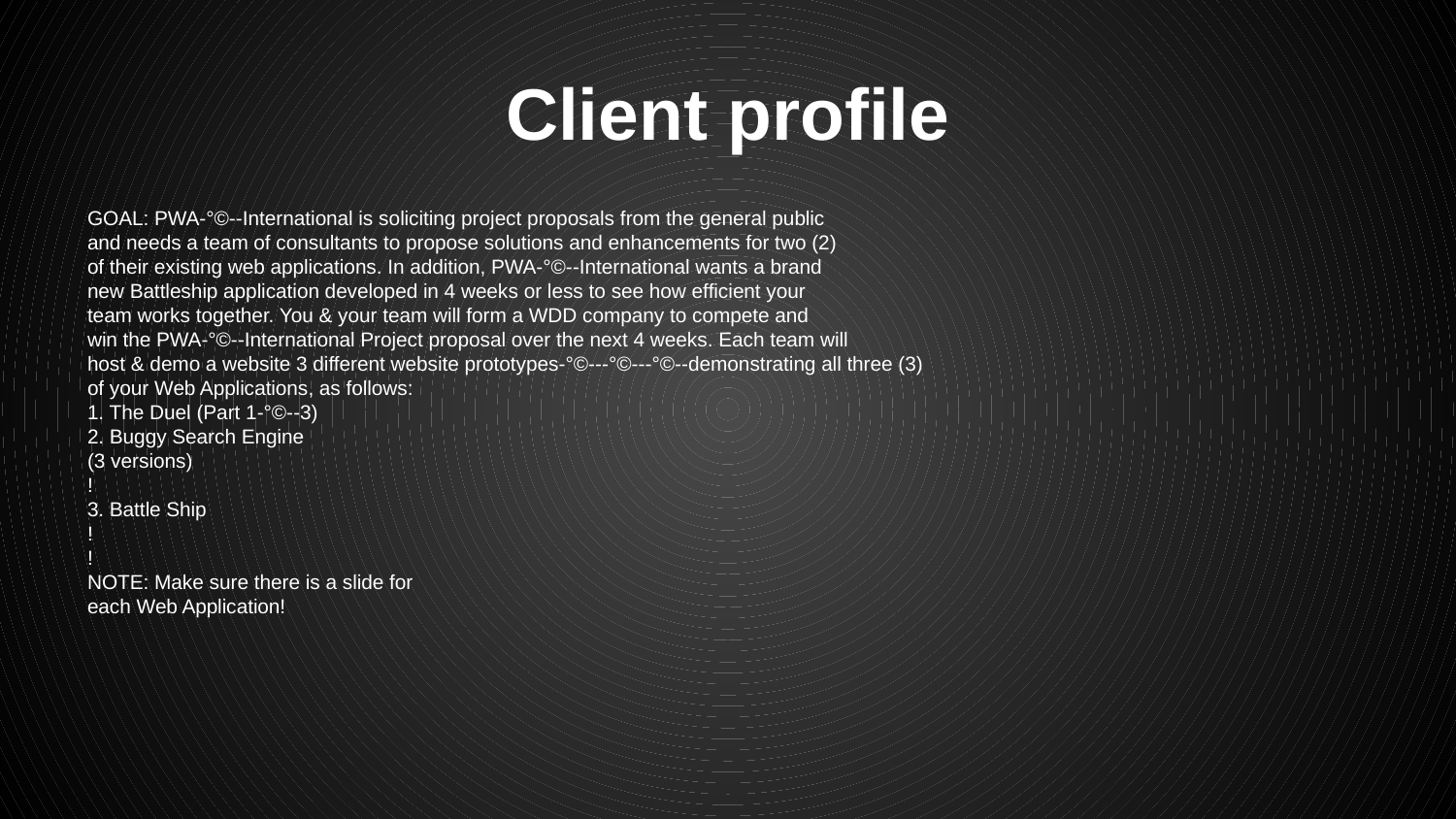

# Client profile
GOAL: PWA-°©‐‑International is soliciting project proposals from the general public
and needs a team of consultants to propose solutions and enhancements for two (2)
of their existing web applications. In addition, PWA-°©‐‑International wants a brand
new Battleship application developed in 4 weeks or less to see how efficient your
team works together. You & your team will form a WDD company to compete and
win the PWA-°©‐‑International Project proposal over the next 4 weeks. Each team will
host & demo a website 3 different website prototypes-°©‐‑-°©‐‑-°©‐‑demonstrating all three (3)
of your Web Applications, as follows:
1. The Duel (Part 1-°©‐‑3)
2. Buggy Search Engine
(3 versions)
!
3. Battle Ship
!
!
NOTE: Make sure there is a slide for
each Web Application!